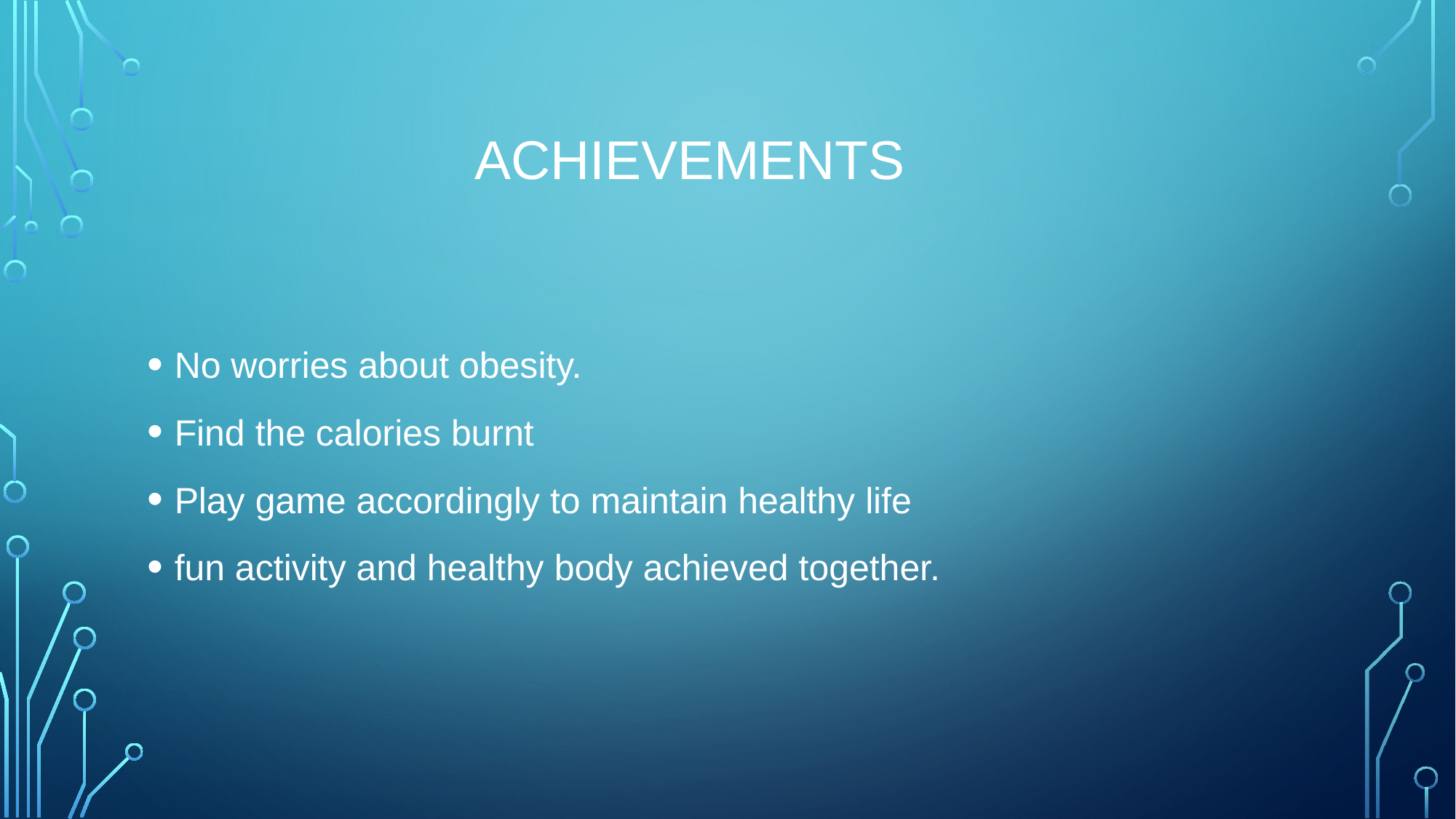

# Achievements

No worries about obesity.
Find the calories burnt
Play game accordingly to maintain healthy life
fun activity and healthy body achieved together.